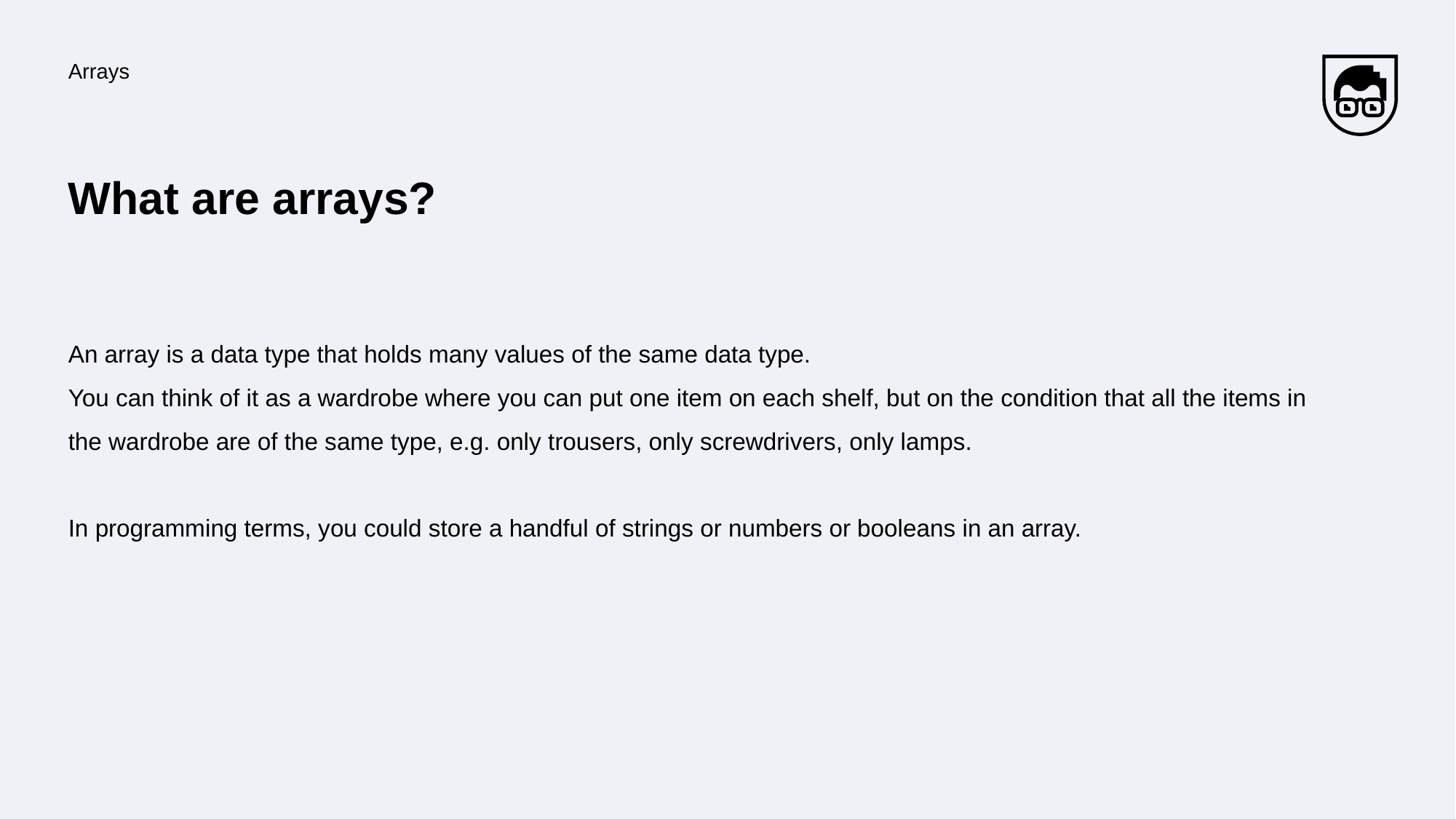

Arrays
# What are arrays?
An array is a data type that holds many values of the same data type.
You can think of it as a wardrobe where you can put one item on each shelf, but on the condition that all the items in the wardrobe are of the same type, e.g. only trousers, only screwdrivers, only lamps.

In programming terms, you could store a handful of strings or numbers or booleans in an array.